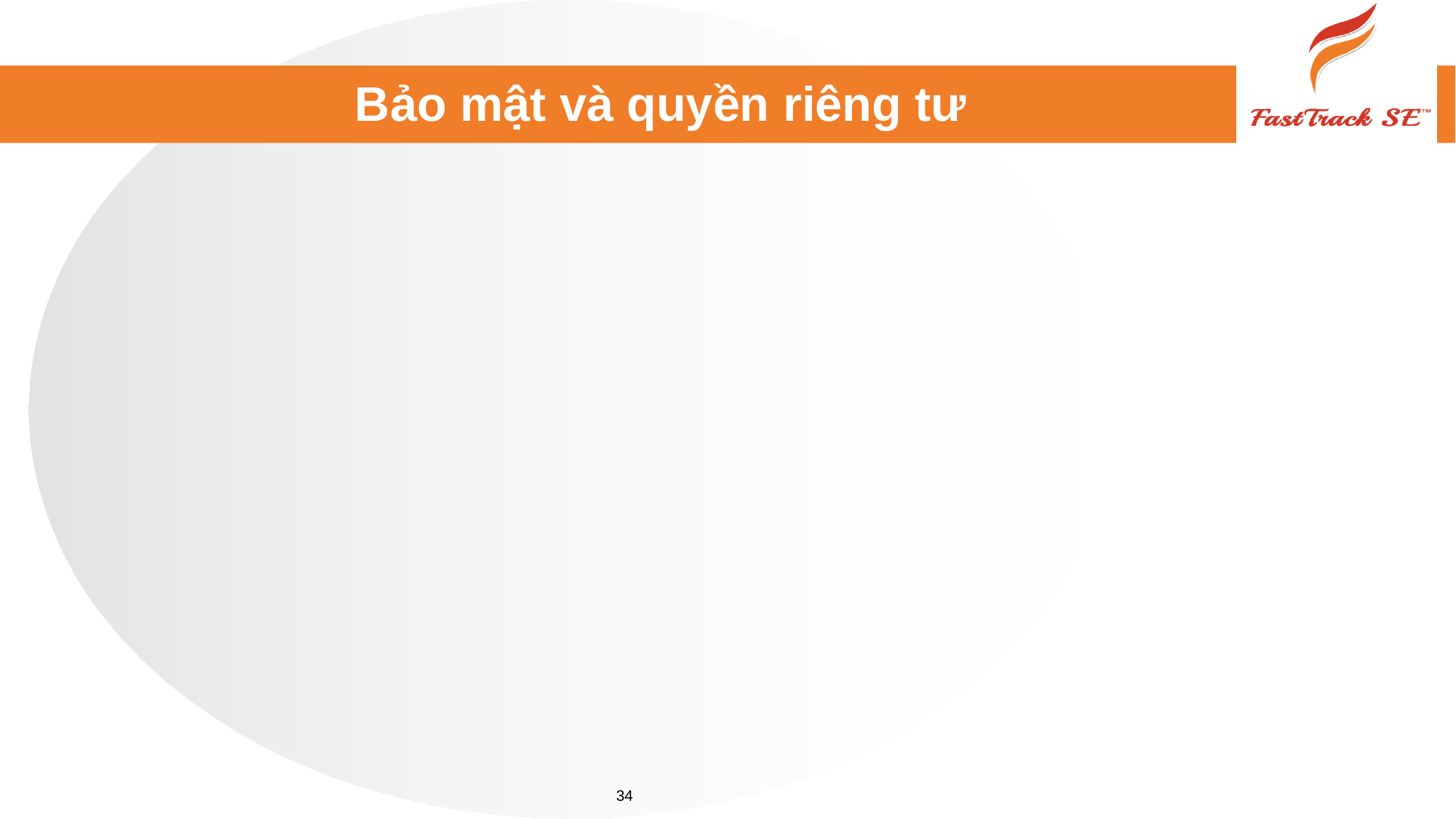

# Bảo mật và quyền riêng tư

34